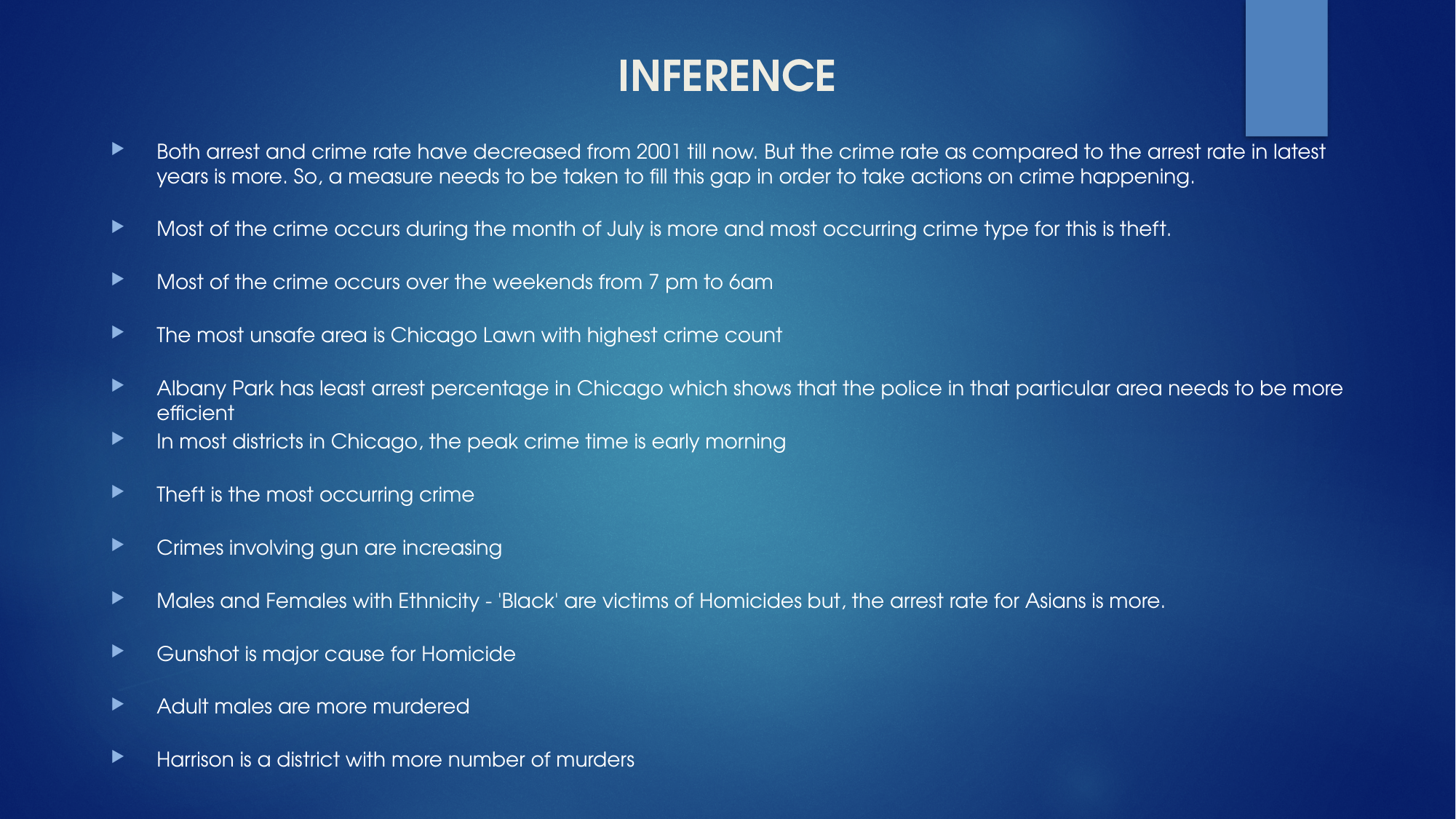

# INFERENCE

Both arrest and crime rate have decreased from 2001 till now. But the crime rate as compared to the arrest rate in latest years is more. So, a measure needs to be taken to fill this gap in order to take actions on crime happening.
Most of the crime occurs during the month of July is more and most occurring crime type for this is theft.
Most of the crime occurs over the weekends from 7 pm to 6am
The most unsafe area is Chicago Lawn with highest crime count
Albany Park has least arrest percentage in Chicago which shows that the police in that particular area needs to be more efficient
In most districts in Chicago, the peak crime time is early morning
Theft is the most occurring crime
Crimes involving gun are increasing
Males and Females with Ethnicity - 'Black' are victims of Homicides but, the arrest rate for Asians is more.
Gunshot is major cause for Homicide
Adult males are more murdered
Harrison is a district with more number of murders